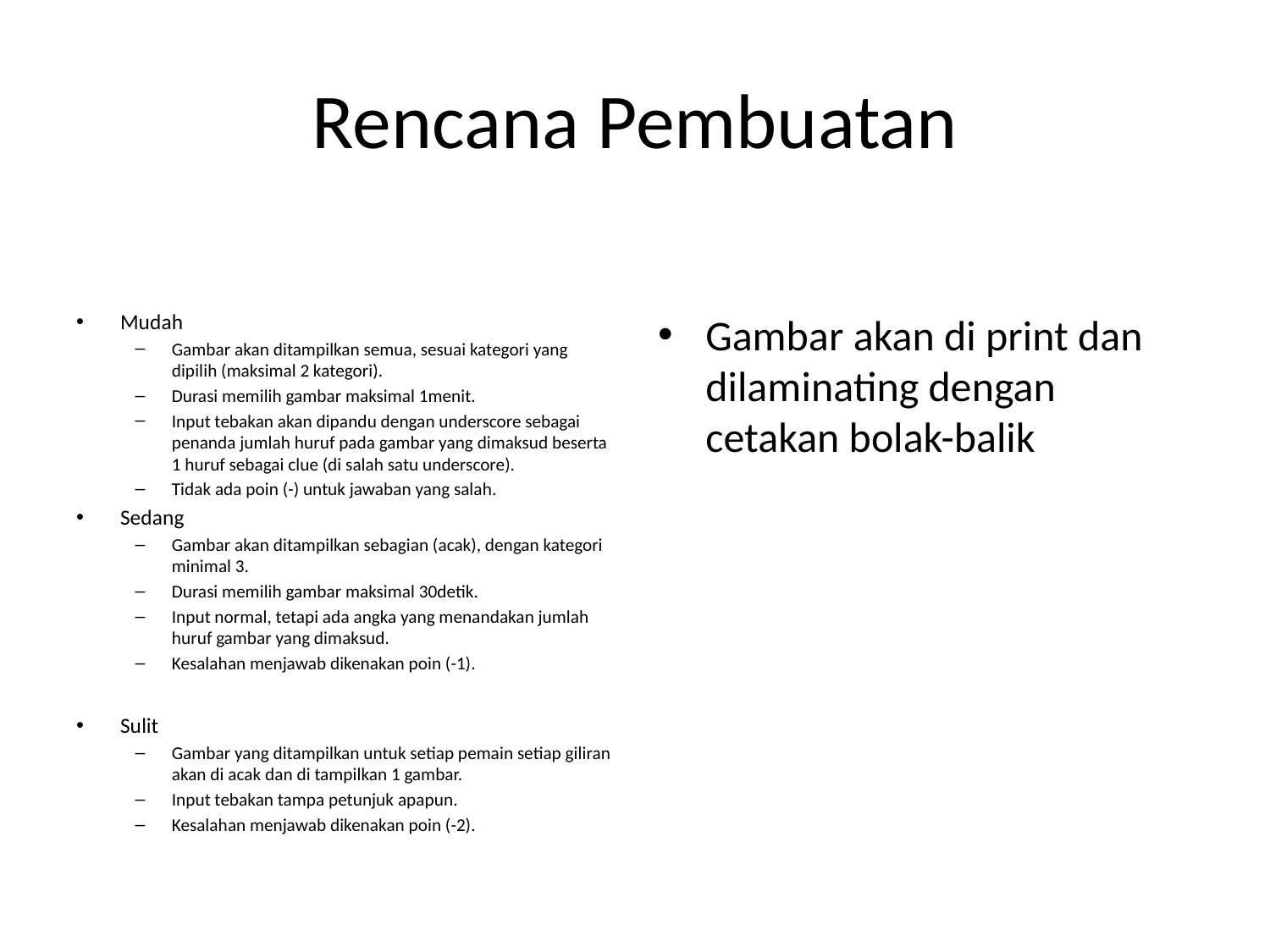

# Rencana Pembuatan
Mudah
Gambar akan ditampilkan semua, sesuai kategori yang dipilih (maksimal 2 kategori).
Durasi memilih gambar maksimal 1menit.
Input tebakan akan dipandu dengan underscore sebagai penanda jumlah huruf pada gambar yang dimaksud beserta 1 huruf sebagai clue (di salah satu underscore).
Tidak ada poin (-) untuk jawaban yang salah.
Sedang
Gambar akan ditampilkan sebagian (acak), dengan kategori minimal 3.
Durasi memilih gambar maksimal 30detik.
Input normal, tetapi ada angka yang menandakan jumlah huruf gambar yang dimaksud.
Kesalahan menjawab dikenakan poin (-1).

Sulit
Gambar yang ditampilkan untuk setiap pemain setiap giliran akan di acak dan di tampilkan 1 gambar.
Input tebakan tampa petunjuk apapun.
Kesalahan menjawab dikenakan poin (-2).
Gambar akan di print dan dilaminating dengan cetakan bolak-balik